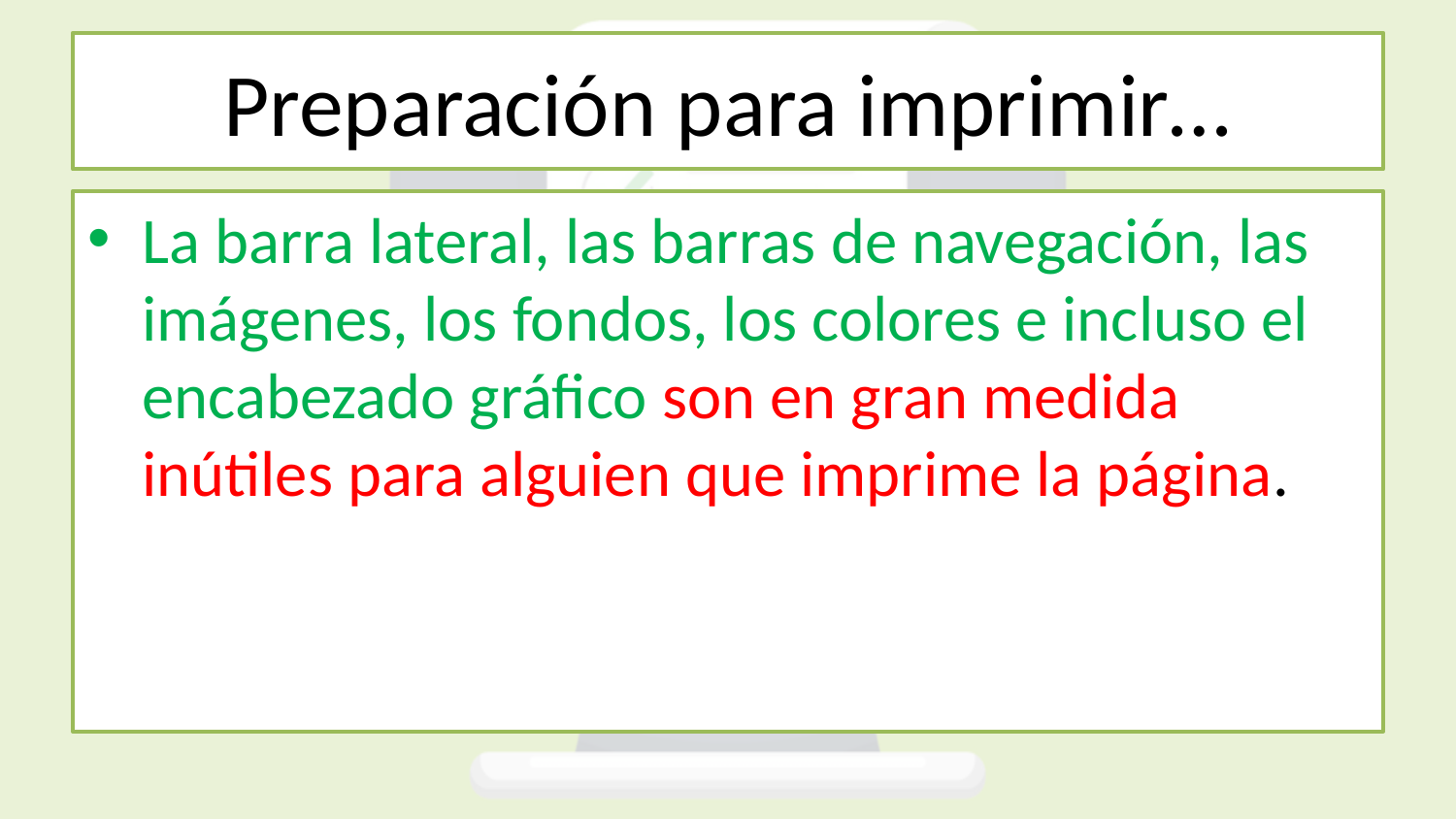

# Preparación para imprimir…
La barra lateral, las barras de navegación, las imágenes, los fondos, los colores e incluso el encabezado gráfico son en gran medida inútiles para alguien que imprime la página.